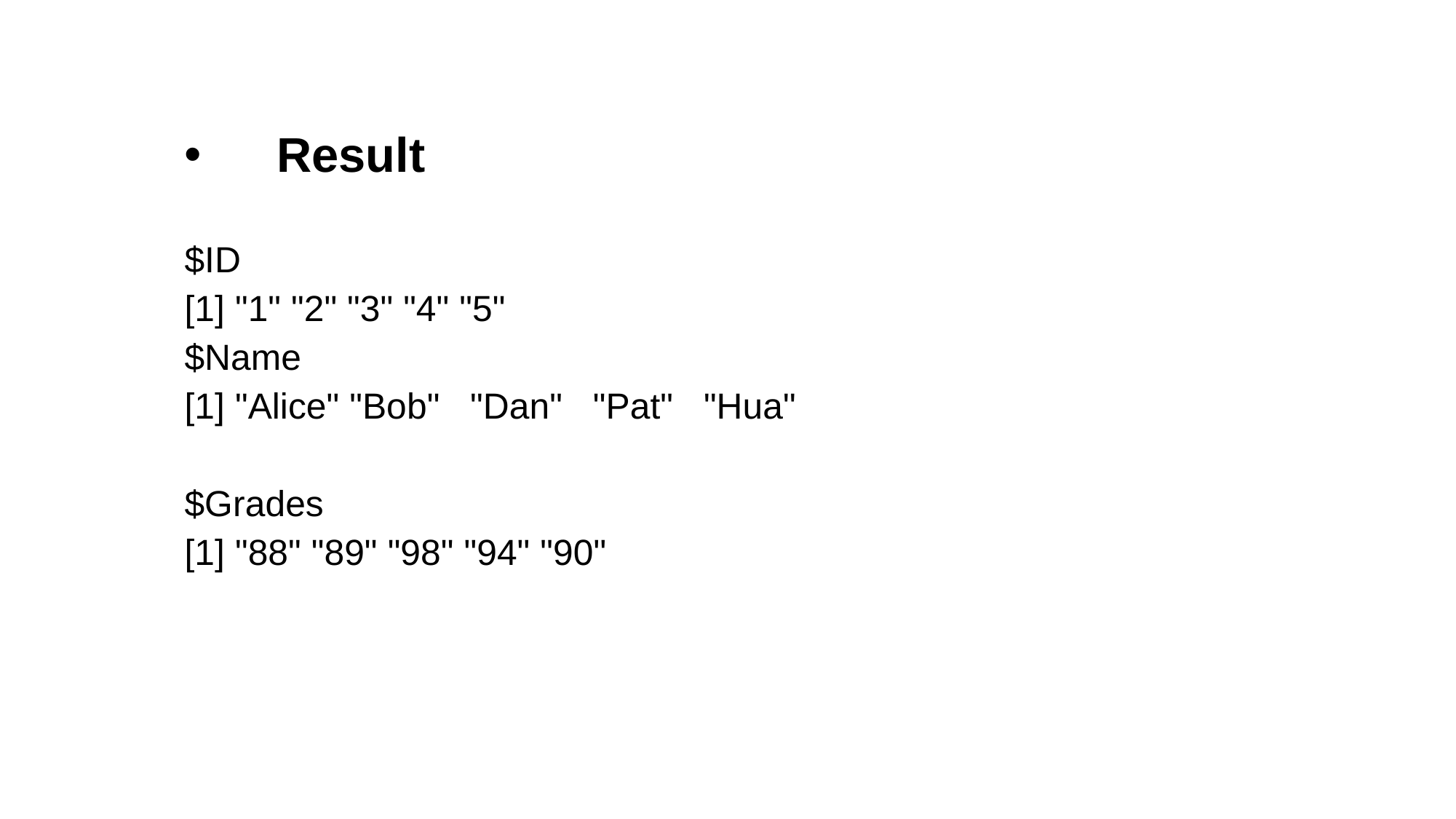

Result

$ID
[1] "1" "2" "3" "4" "5"
$Name
[1] "Alice" "Bob"   "Dan"   "Pat"   "Hua"

$Grades
[1] "88" "89" "98" "94" "90"